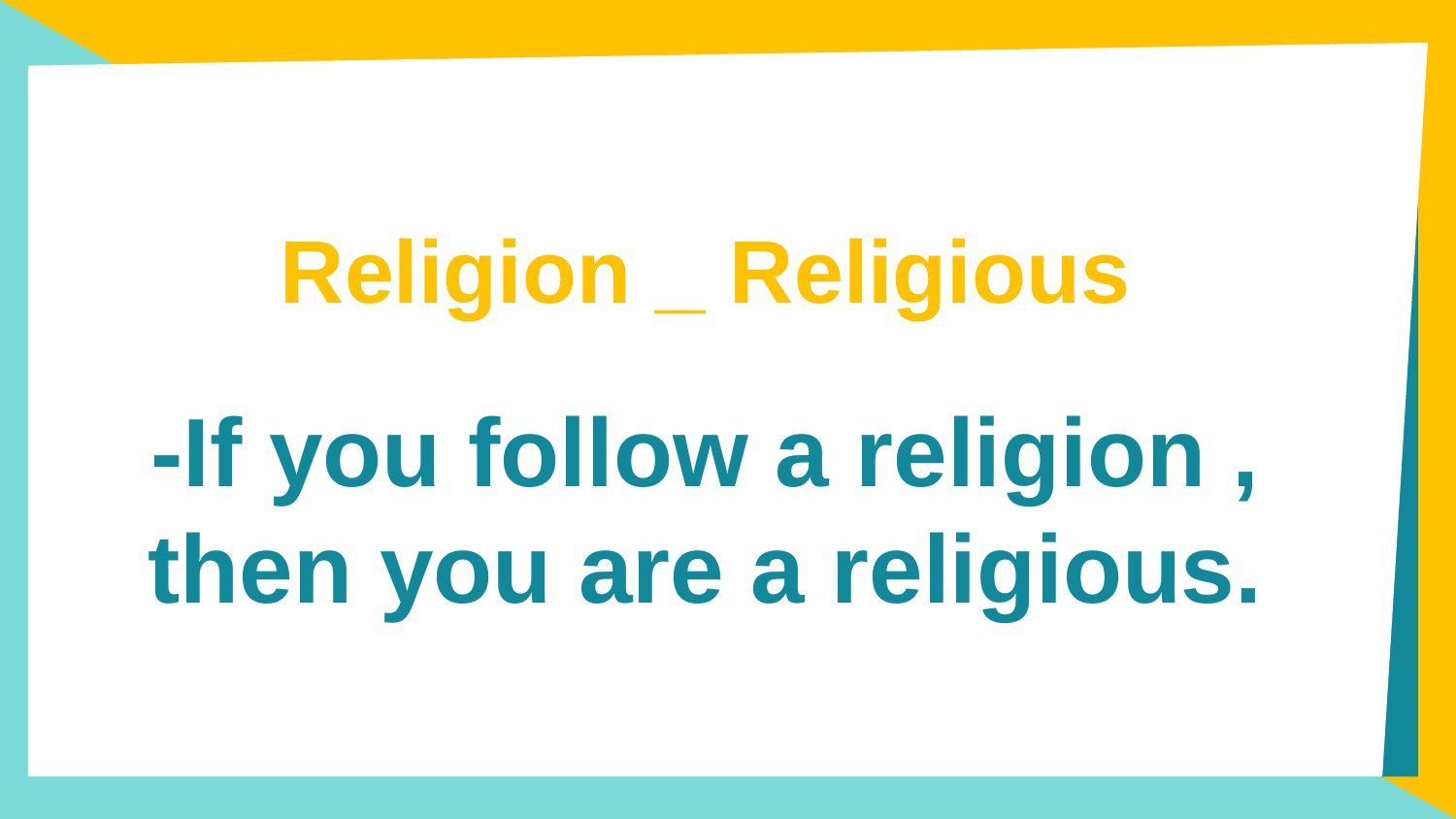

# Religion _ Religious
-If you follow a religion , then you are a religious.